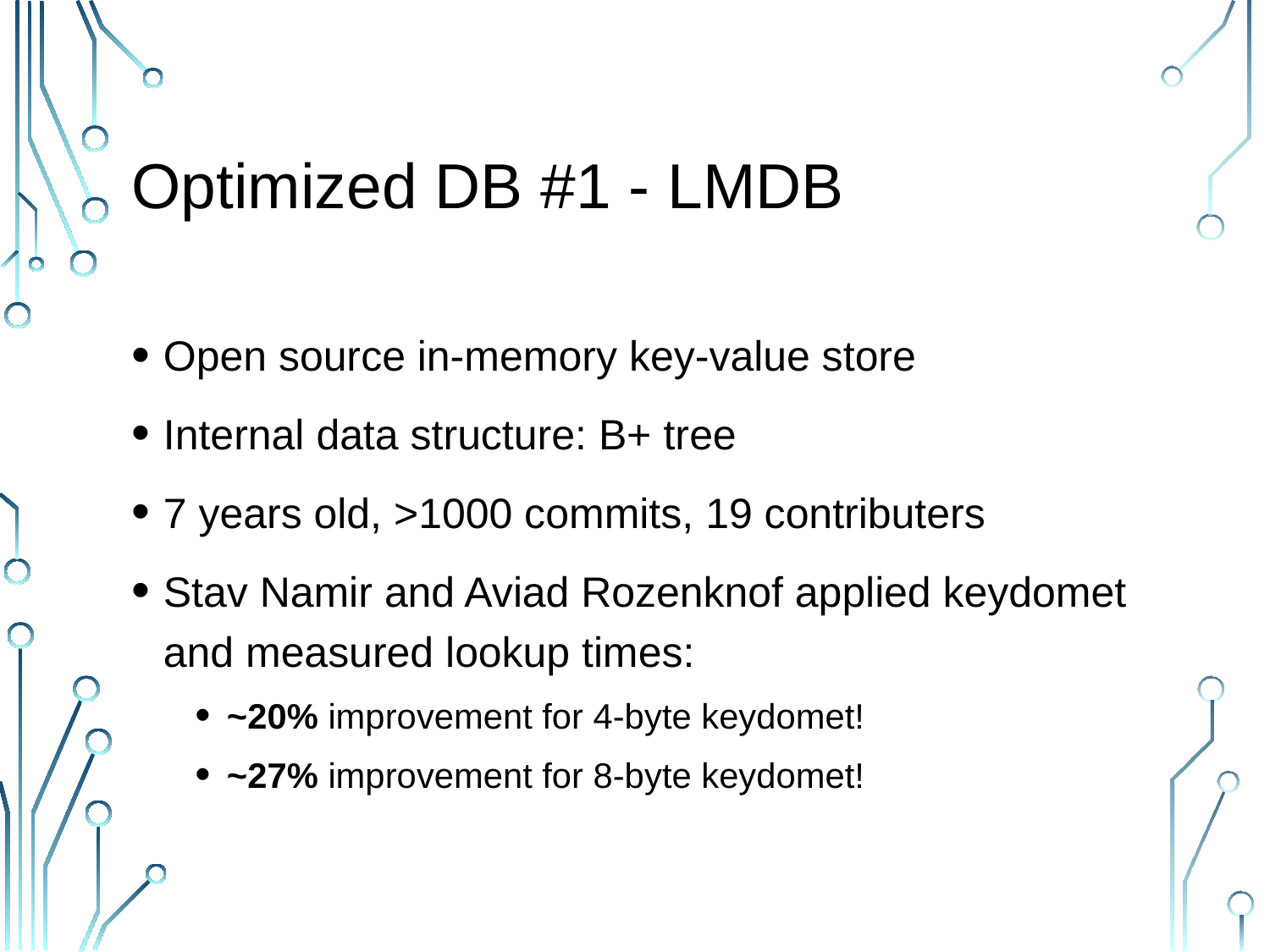

# Optimized DB #1 - LMDB
Open source in-memory key-value store
Internal data structure: B+ tree
7 years old, >1000 commits, 19 contributers
Stav Namir and Aviad Rozenknof applied keydomet and measured lookup times:
~20% improvement for 4-byte keydomet!
~27% improvement for 8-byte keydomet!